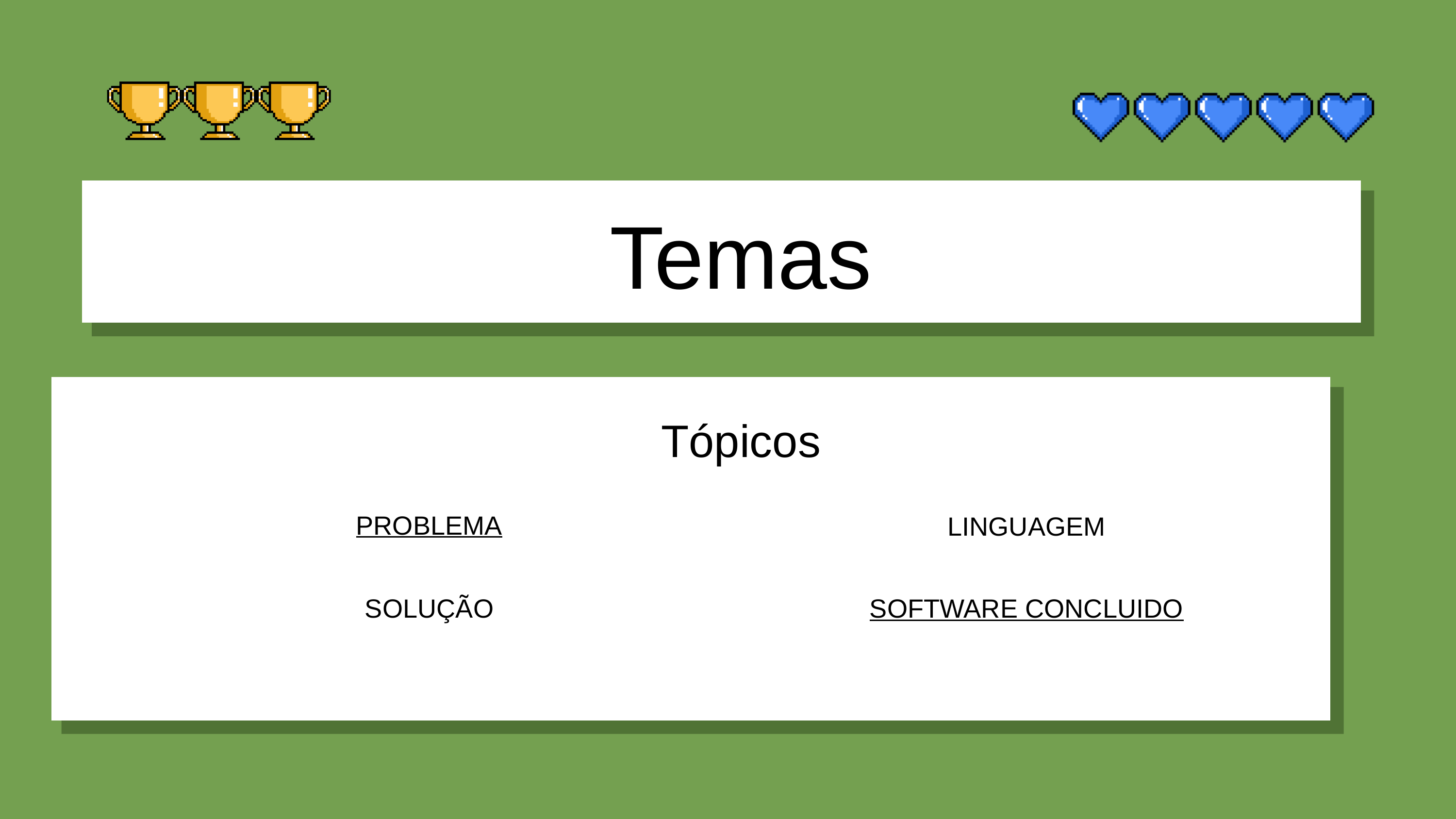

Temas

Tópicos
PROBLEMA
LINGUAGEM
SOLUÇÃO
SOFTWARE CONCLUIDO